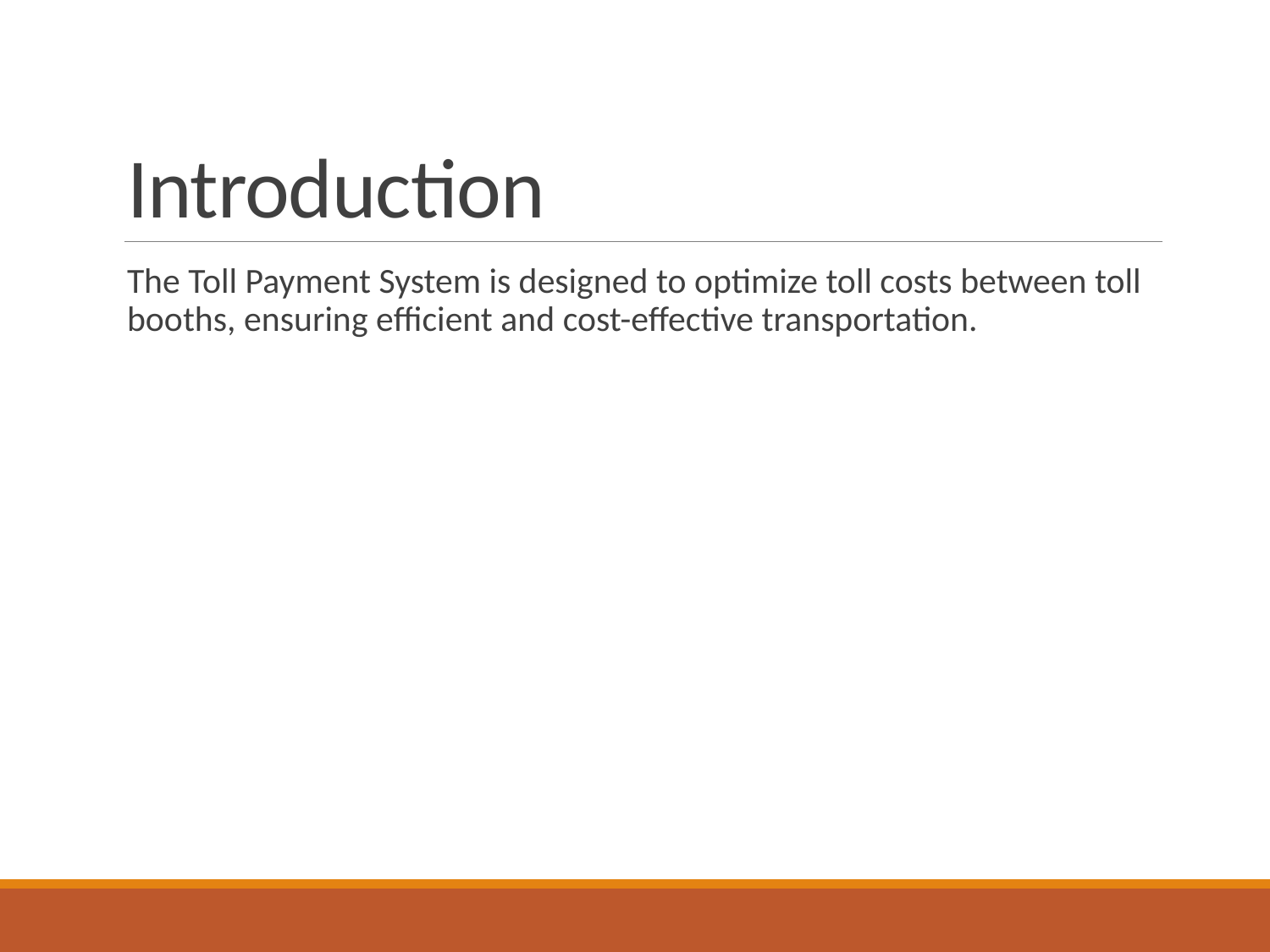

# Introduction
The Toll Payment System is designed to optimize toll costs between toll booths, ensuring efficient and cost-effective transportation.